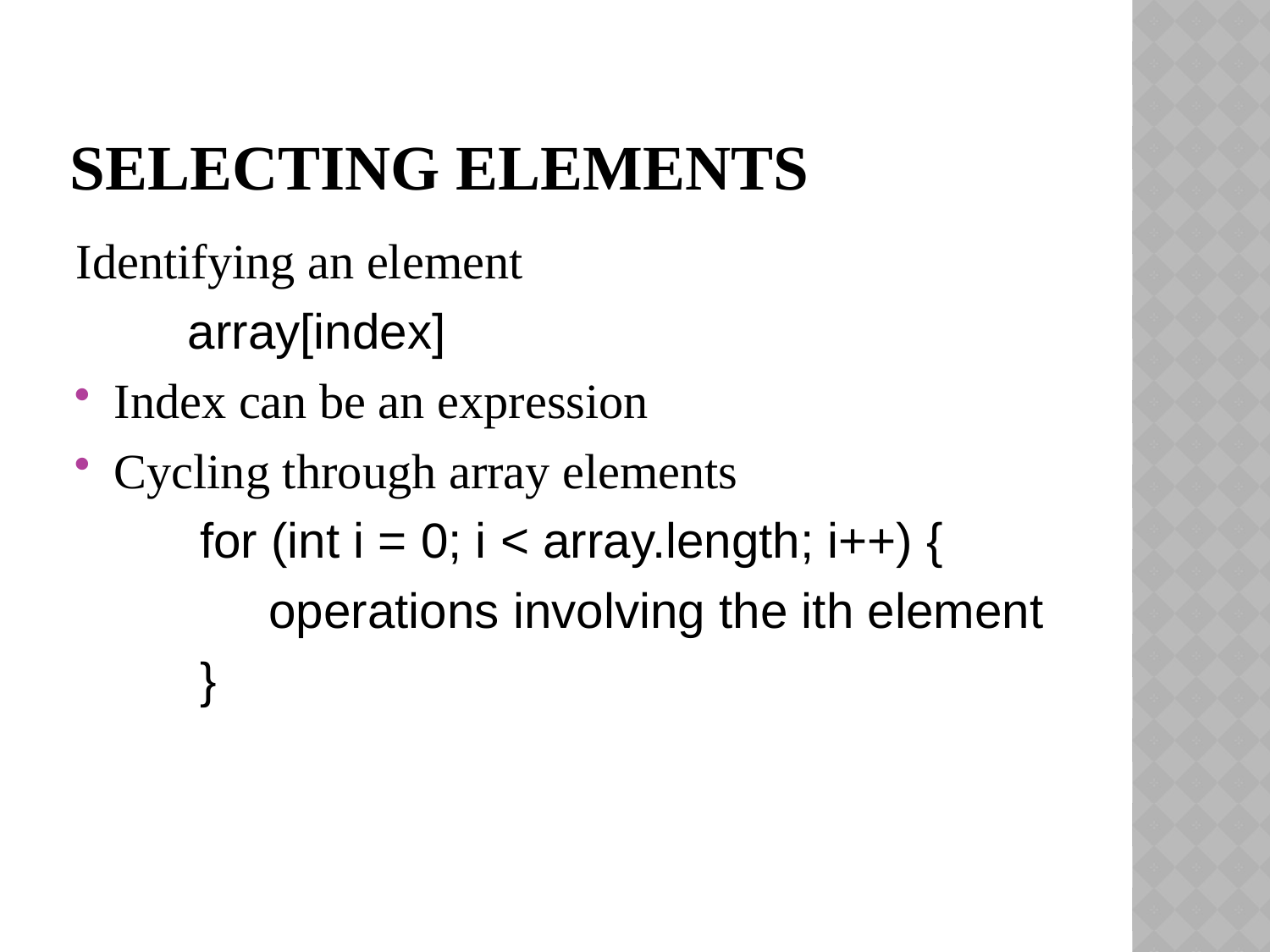

# Selecting elements
Identifying an element
	      array[index]
Index can be an expression
Cycling through array elements
         for (int i = 0; i < array.length; i++) {
              operations involving the ith element
         }